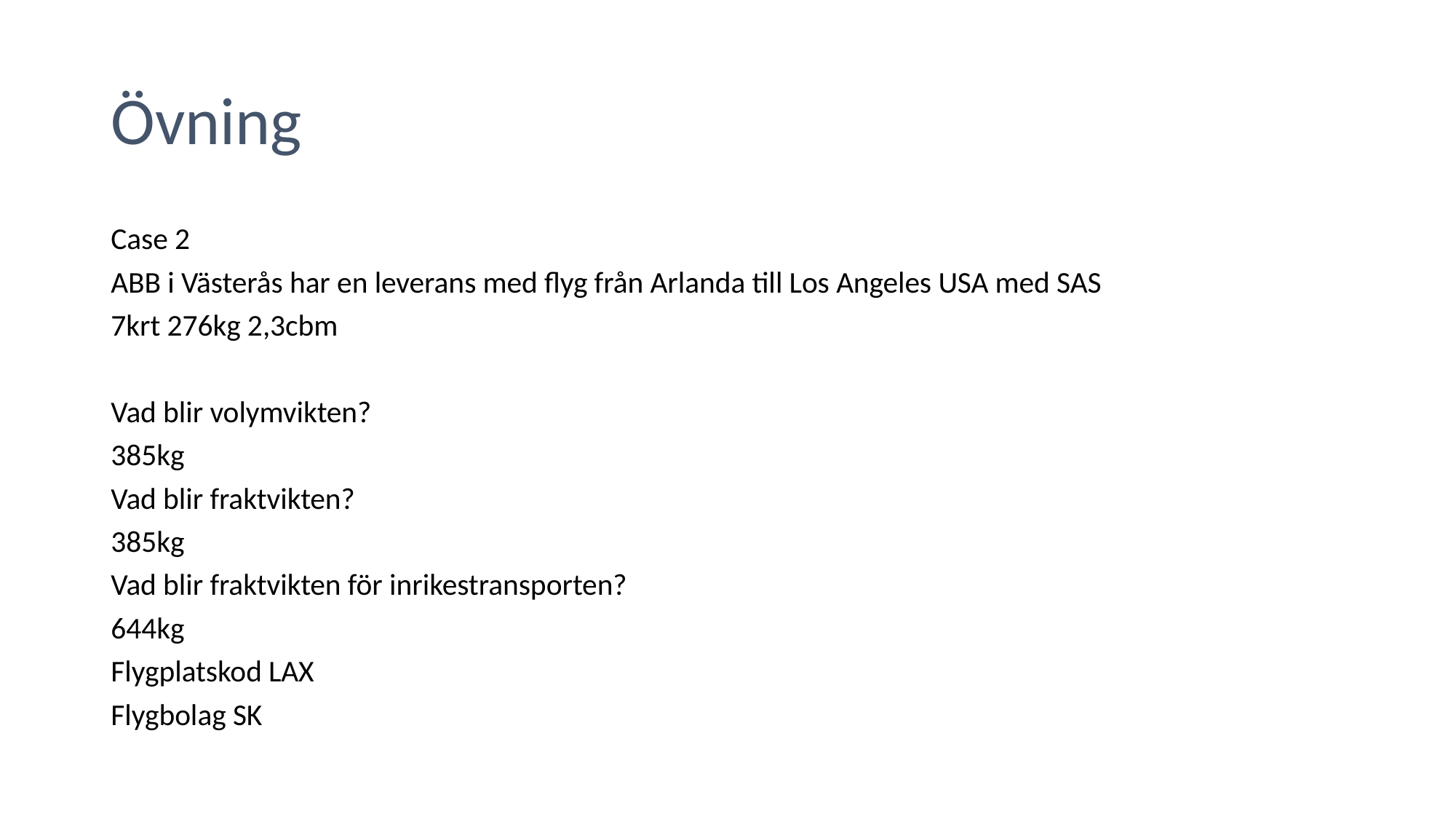

# Övning
Case 2
ABB i Västerås har en leverans med flyg från Arlanda till Los Angeles USA med SAS
7krt 276kg 2,3cbm

Vad blir volymvikten?
385kg
Vad blir fraktvikten?
385kg
Vad blir fraktvikten för inrikestransporten?
644kg
Flygplatskod LAX
Flygbolag SK